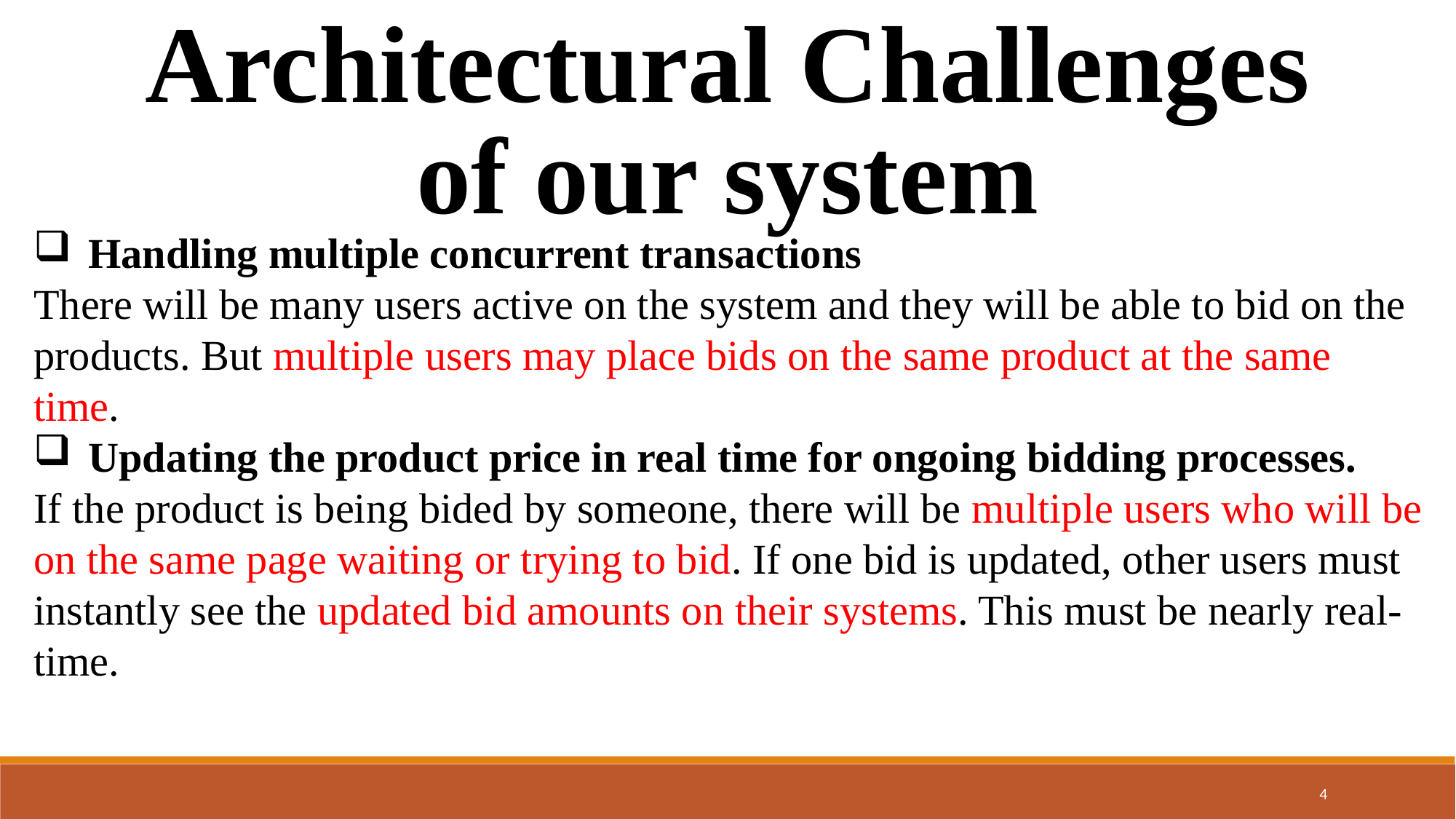

Architectural Challenges of our system
Handling multiple concurrent transactions
There will be many users active on the system and they will be able to bid on the products. But multiple users may place bids on the same product at the same time.
Updating the product price in real time for ongoing bidding processes.
If the product is being bided by someone, there will be multiple users who will be on the same page waiting or trying to bid. If one bid is updated, other users must instantly see the updated bid amounts on their systems. This must be nearly real-time.
4